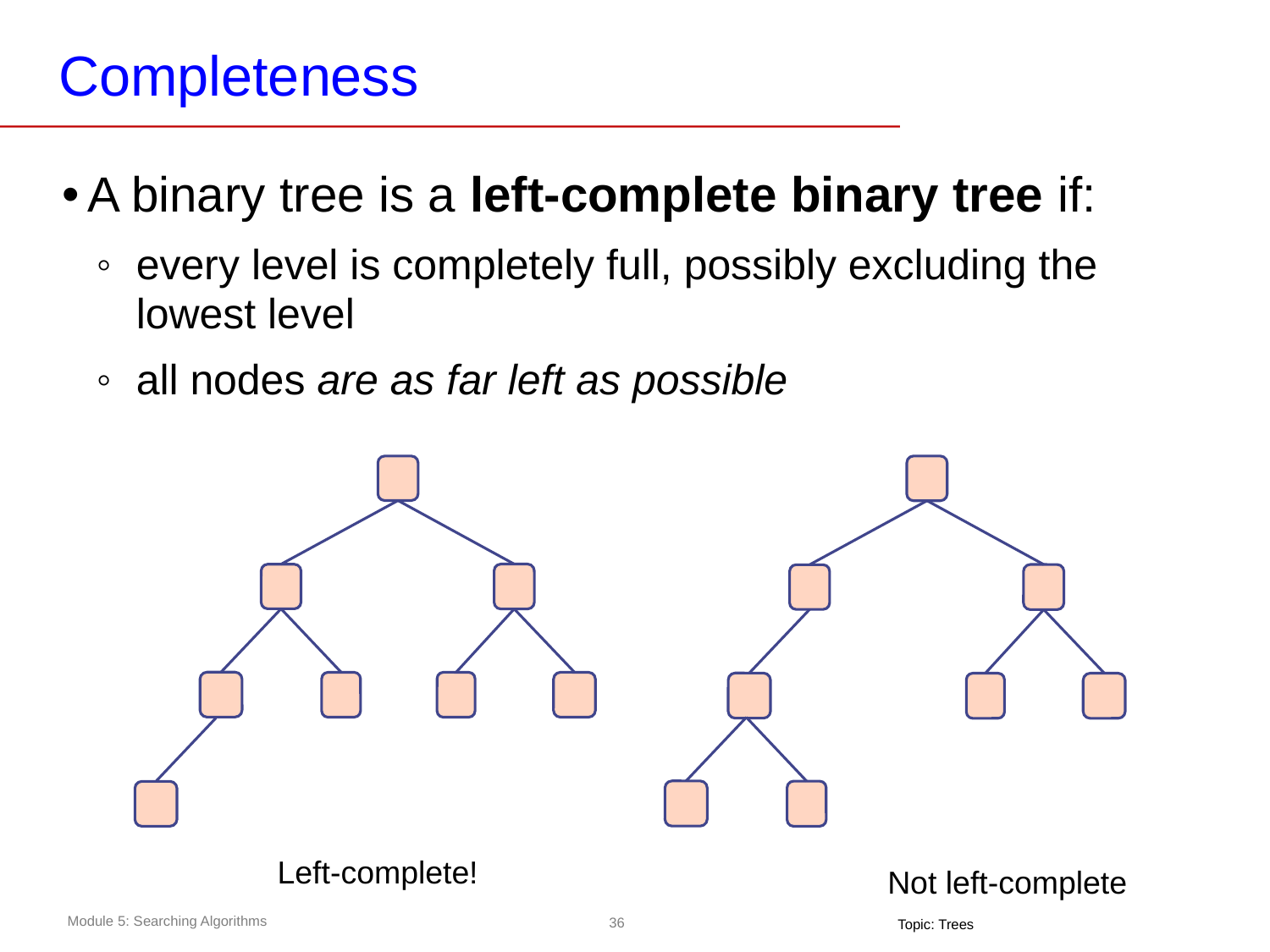

# Completeness
A binary tree is a left-complete binary tree if:
every level is completely full, possibly excluding the lowest level
all nodes are as far left as possible

Left-complete!
Not left-complete
Topic: Trees